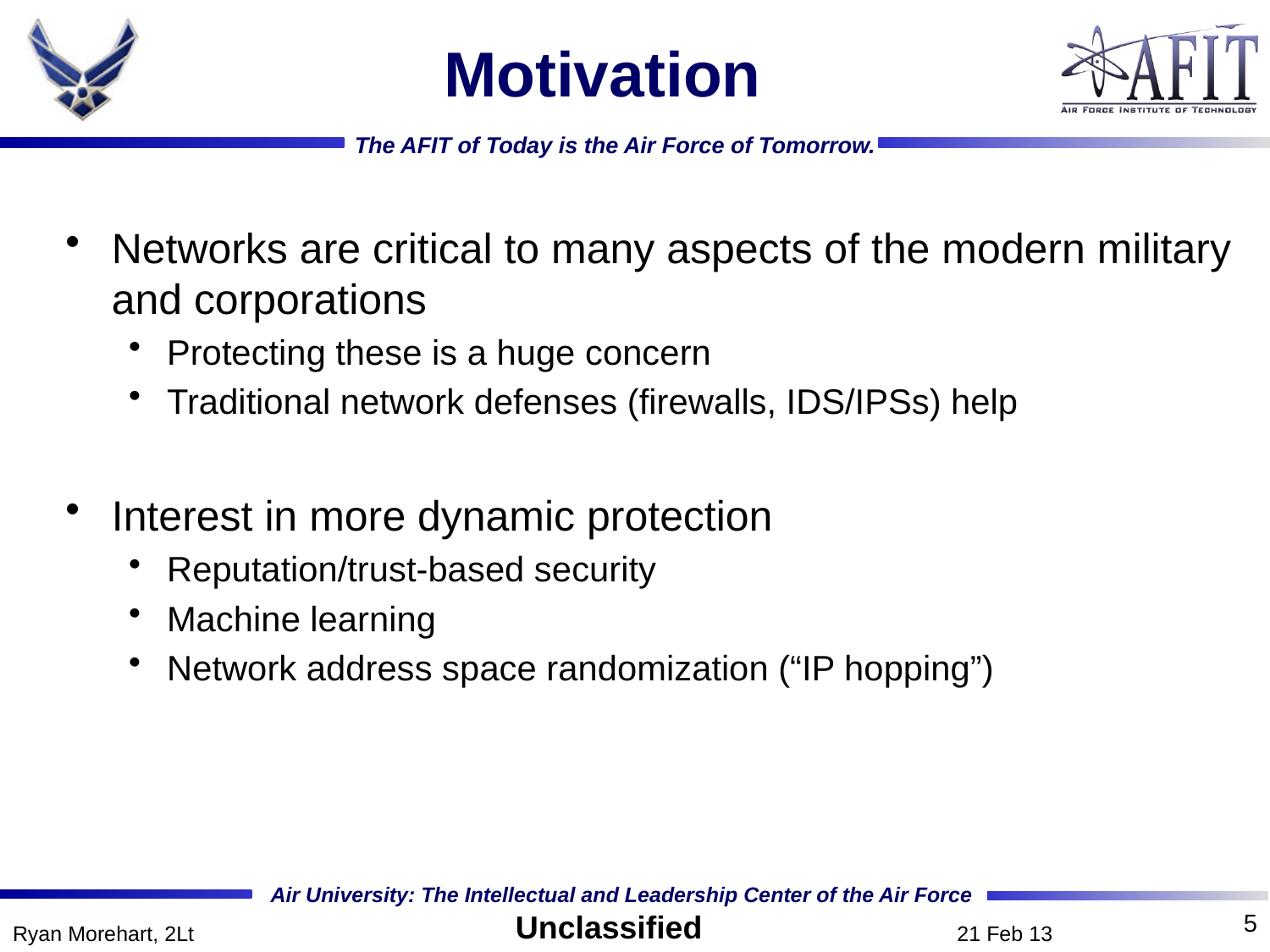

# Motivation
Networks are critical to many aspects of the modern military and corporations
Protecting these is a huge concern
Traditional network defenses (firewalls, IDS/IPSs) help

Interest in more dynamic protection
Reputation/trust-based security
Machine learning
Network address space randomization (“IP hopping”)
5